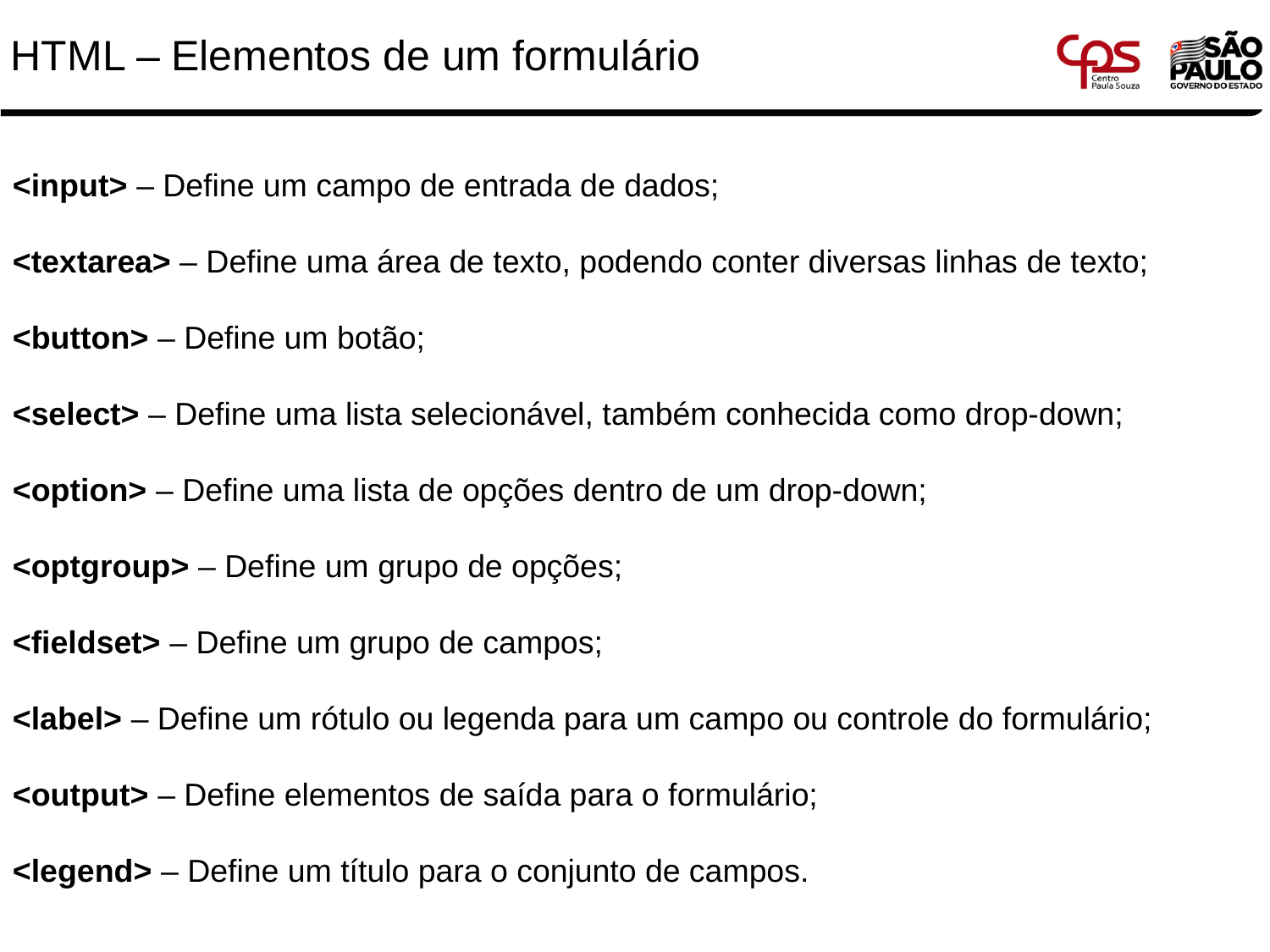

# HTML – Elementos de um formulário
<input> – Define um campo de entrada de dados;

<textarea> – Define uma área de texto, podendo conter diversas linhas de texto;

<button> – Define um botão;

<select> – Define uma lista selecionável, também conhecida como drop-down;

<option> – Define uma lista de opções dentro de um drop-down;

<optgroup> – Define um grupo de opções;

<fieldset> – Define um grupo de campos;

<label> – Define um rótulo ou legenda para um campo ou controle do formulário;

<output> – Define elementos de saída para o formulário;

<legend> – Define um título para o conjunto de campos.